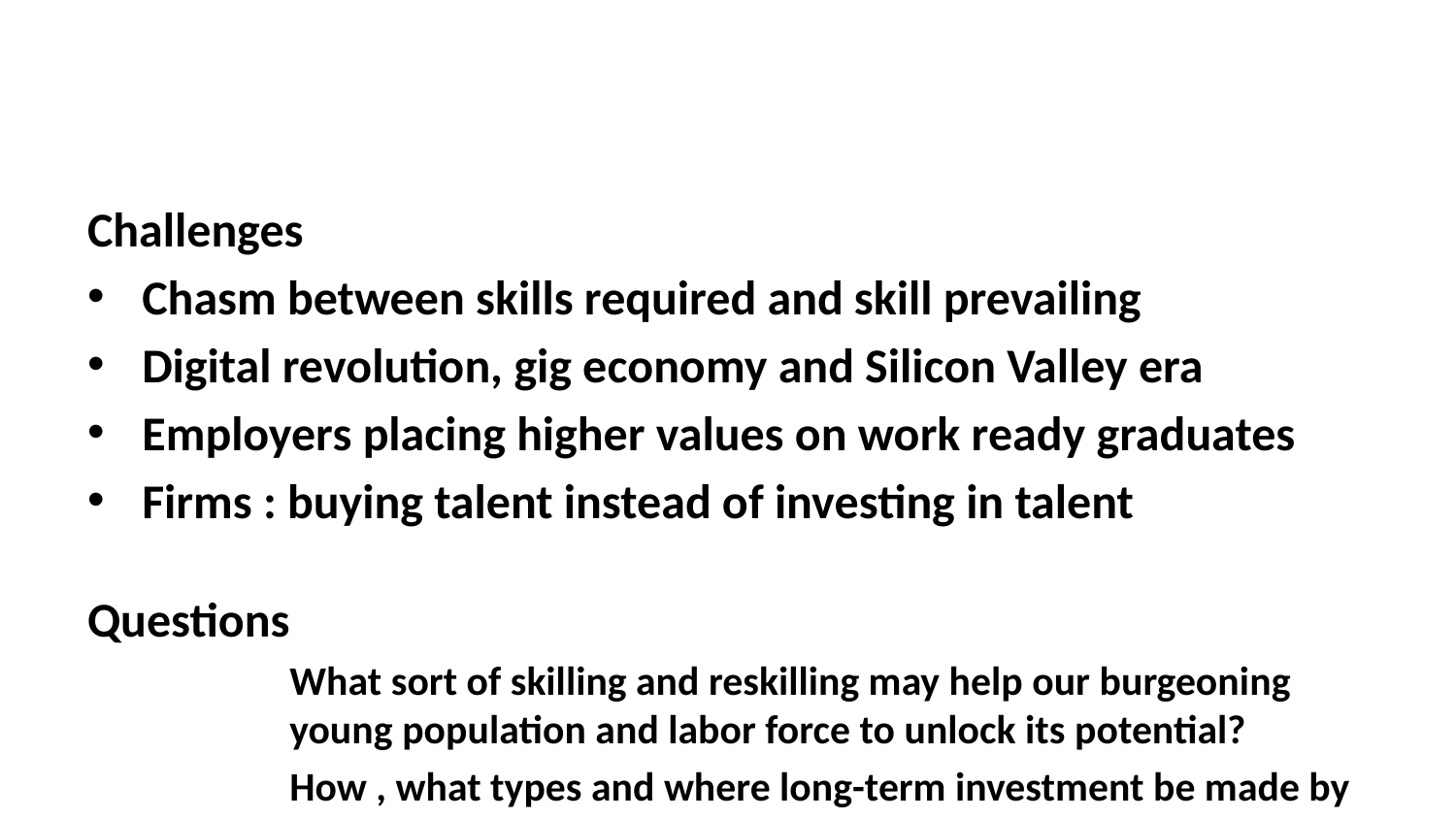

Challenges
Chasm between skills required and skill prevailing
Digital revolution, gig economy and Silicon Valley era
Employers placing higher values on work ready graduates
Firms : buying talent instead of investing in talent
Questions
What sort of skilling and reskilling may help our burgeoning young population and labor force to unlock its potential?
How , what types and where long-term investment be made by the institutions in skilling, reskilling and upskilling of youth and working population should be made?